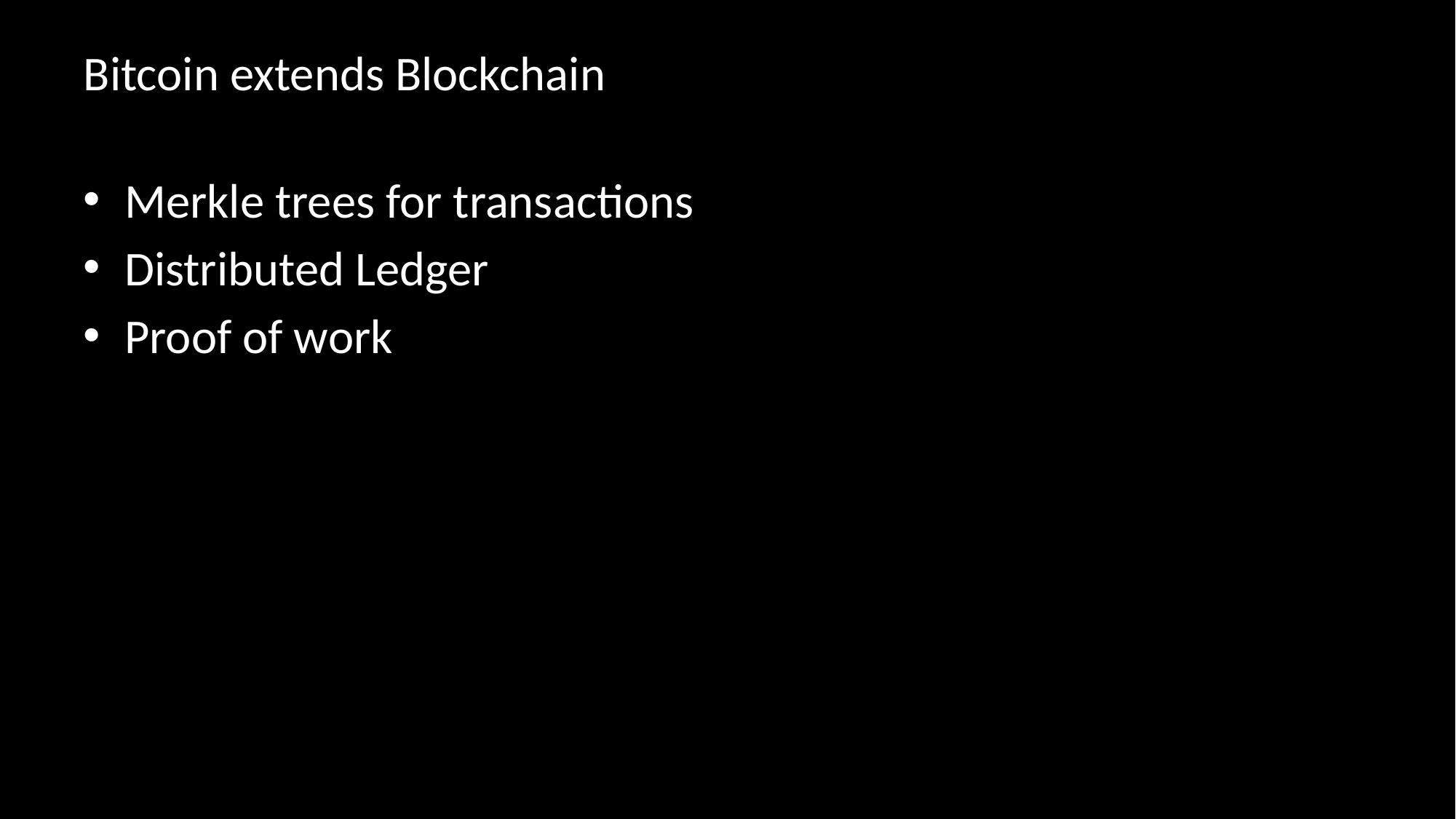

# Bitcoin extends Blockchain
Merkle trees for transactions
Distributed Ledger
Proof of work